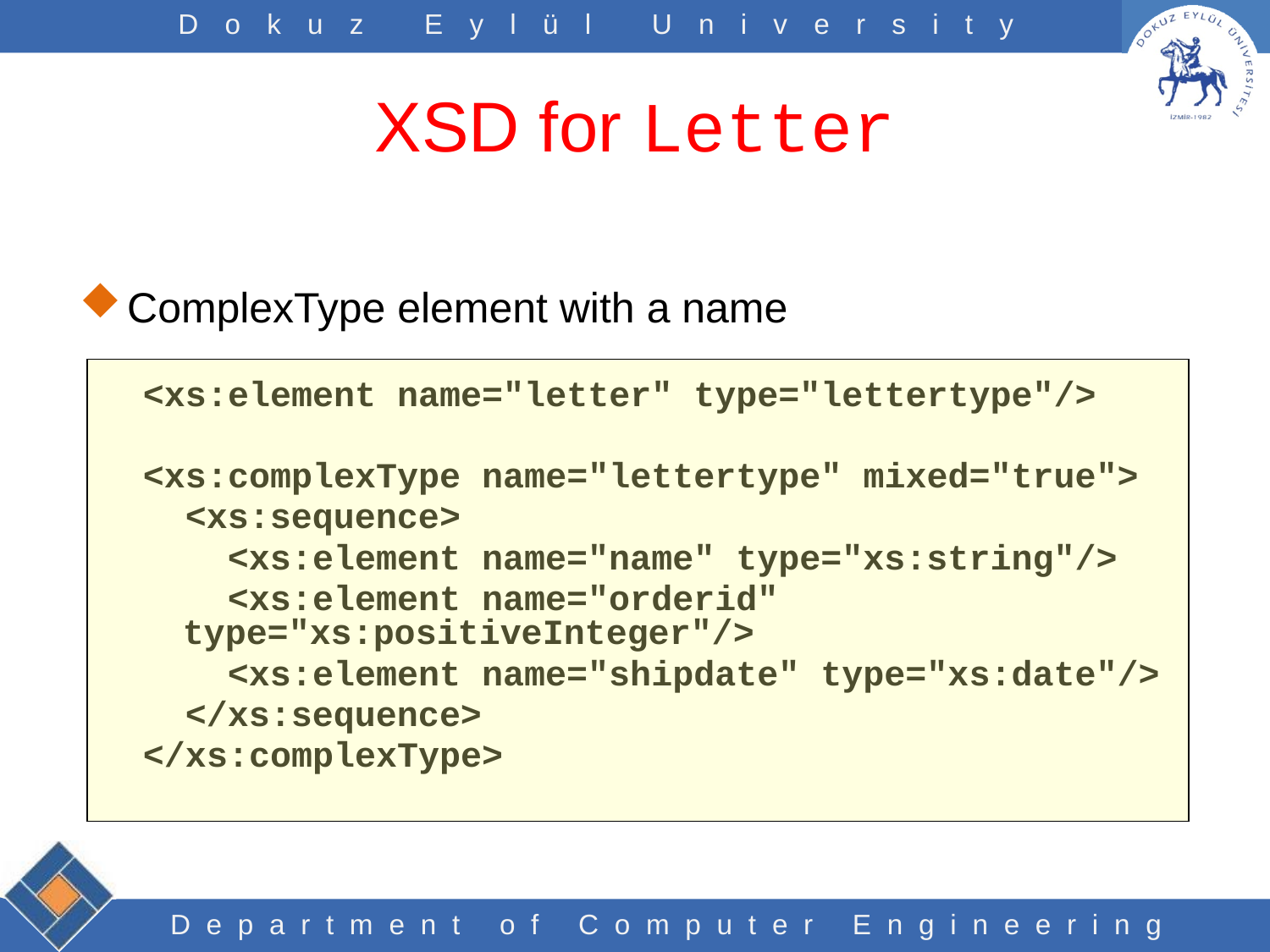

# XSD for Letter

ComplexType element with a name

<xs:element name="letter" type="lettertype"/>

<xs:complexType name="lettertype" mixed="true">
  <xs:sequence>
    <xs:element name="name" type="xs:string"/>
    <xs:element name="orderid" type="xs:positiveInteger"/>
    <xs:element name="shipdate" type="xs:date"/>
  </xs:sequence>
</xs:complexType>